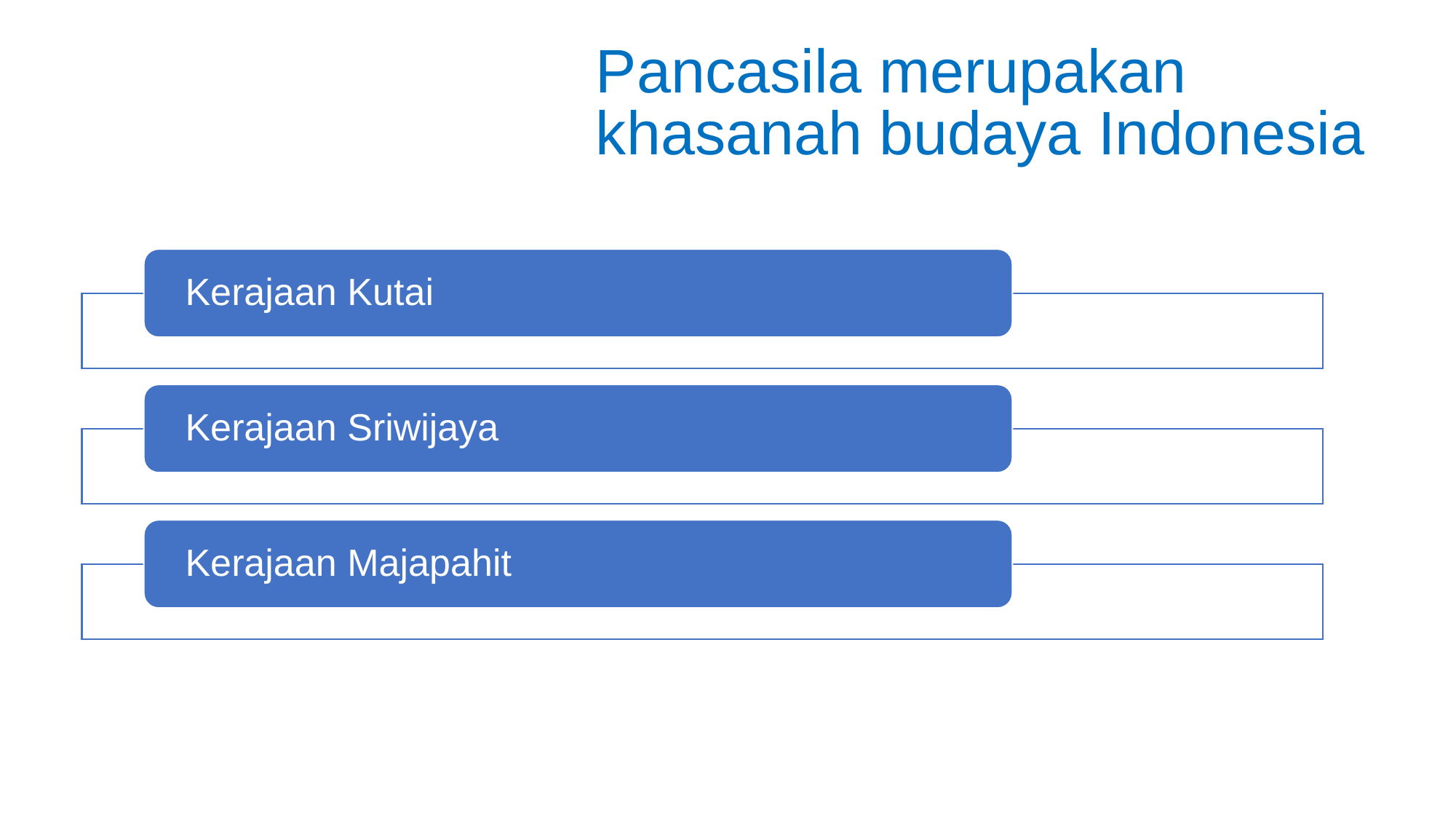

# Pancasila merupakan khasanah budaya Indonesia
Kerajaan Kutai
Kerajaan Sriwijaya
Kerajaan Majapahit